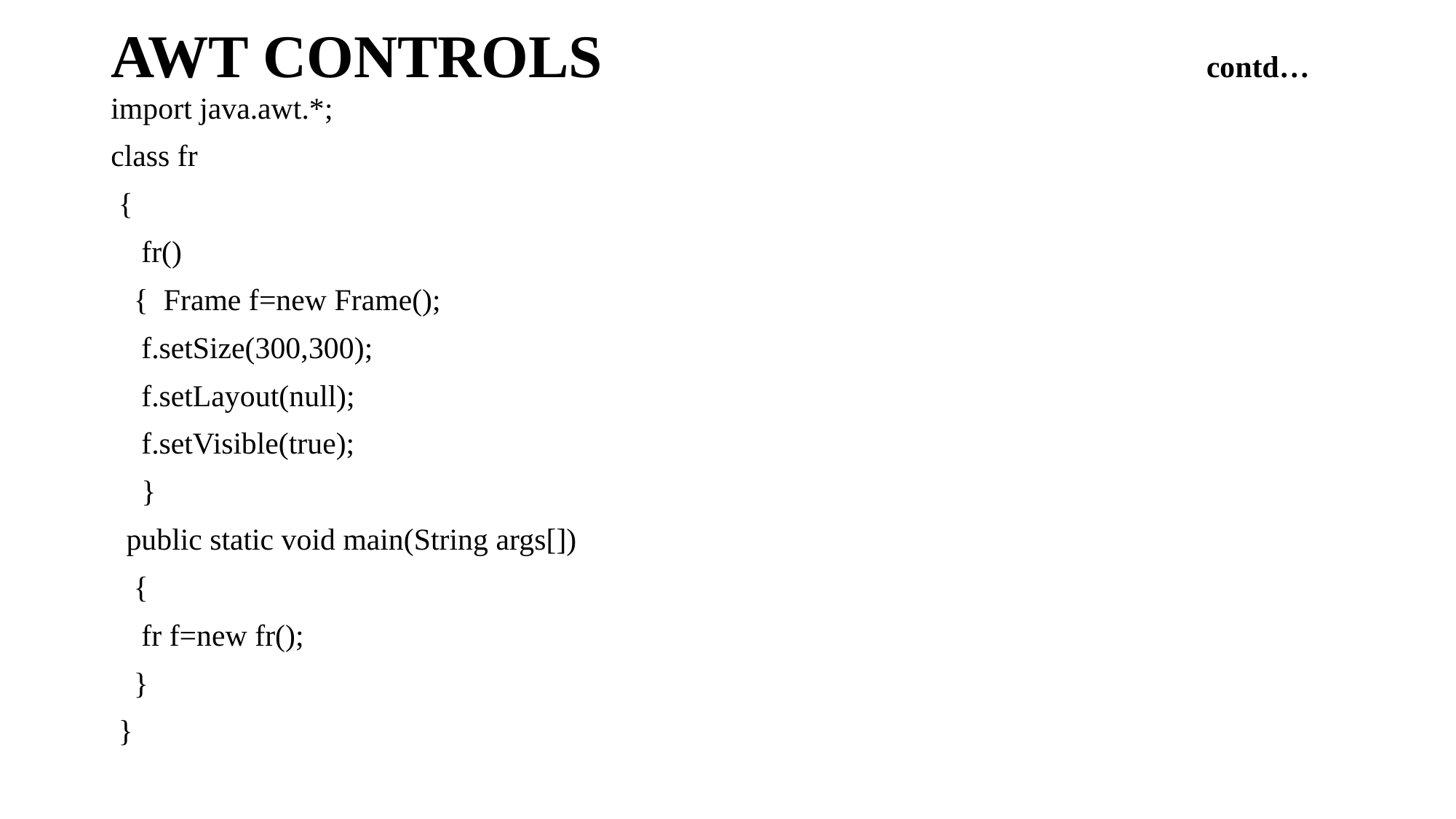

# AWT CONTROLS                                        contd…
import java.awt.*;
class fr
 {
    fr()
   {  Frame f=new Frame();
    f.setSize(300,300);
    f.setLayout(null);
    f.setVisible(true);
    }
  public static void main(String args[])
   {
    fr f=new fr();
   }
 }